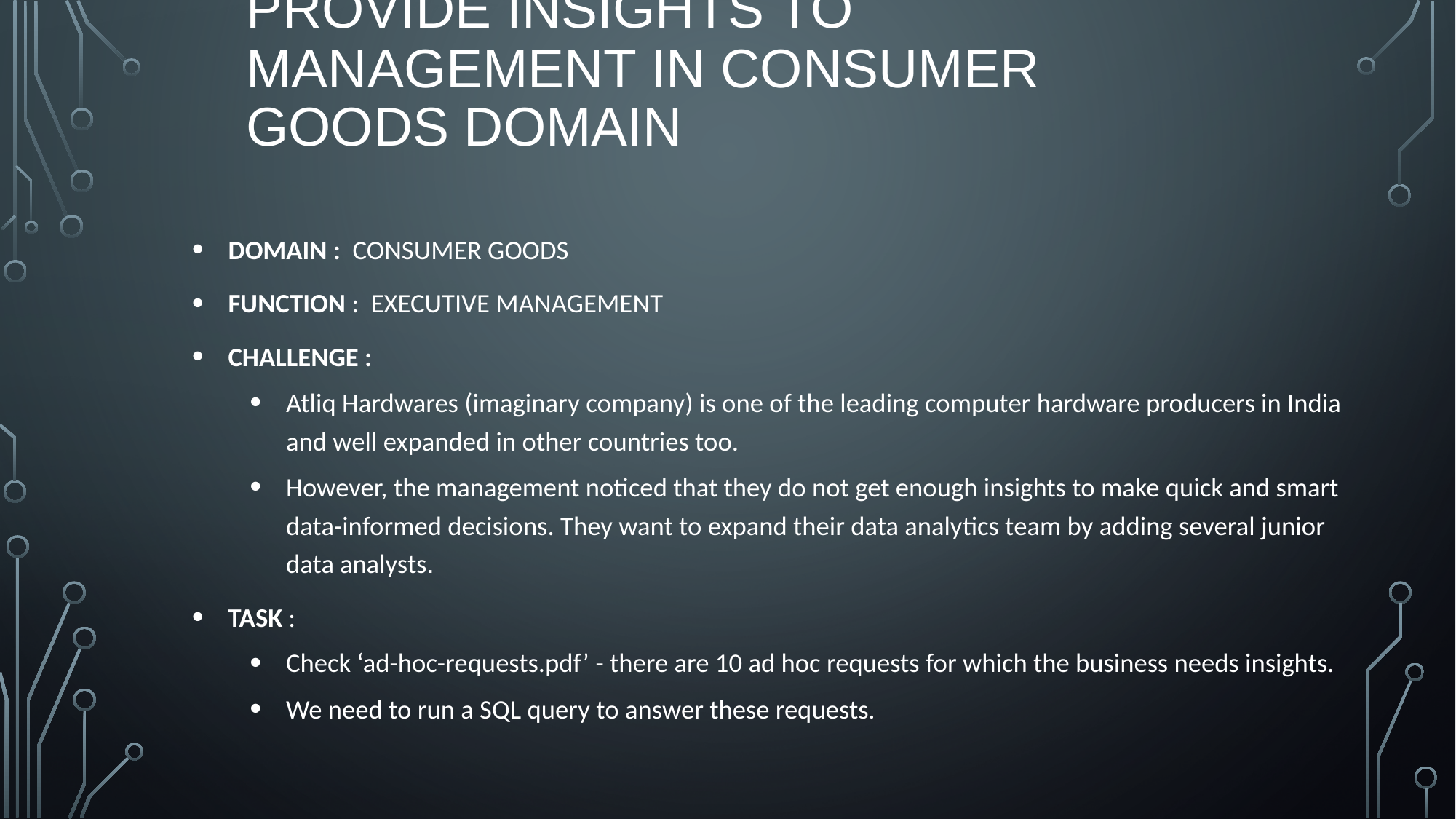

# Provide Insights to Management in Consumer Goods Domain
Domain :  Consumer Goods
Function :  Executive Management
Challenge :
Atliq Hardwares (imaginary company) is one of the leading computer hardware producers in India and well expanded in other countries too.
However, the management noticed that they do not get enough insights to make quick and smart data-informed decisions. They want to expand their data analytics team by adding several junior data analysts.
Task :
Check ‘ad-hoc-requests.pdf’ - there are 10 ad hoc requests for which the business needs insights.
We need to run a SQL query to answer these requests.